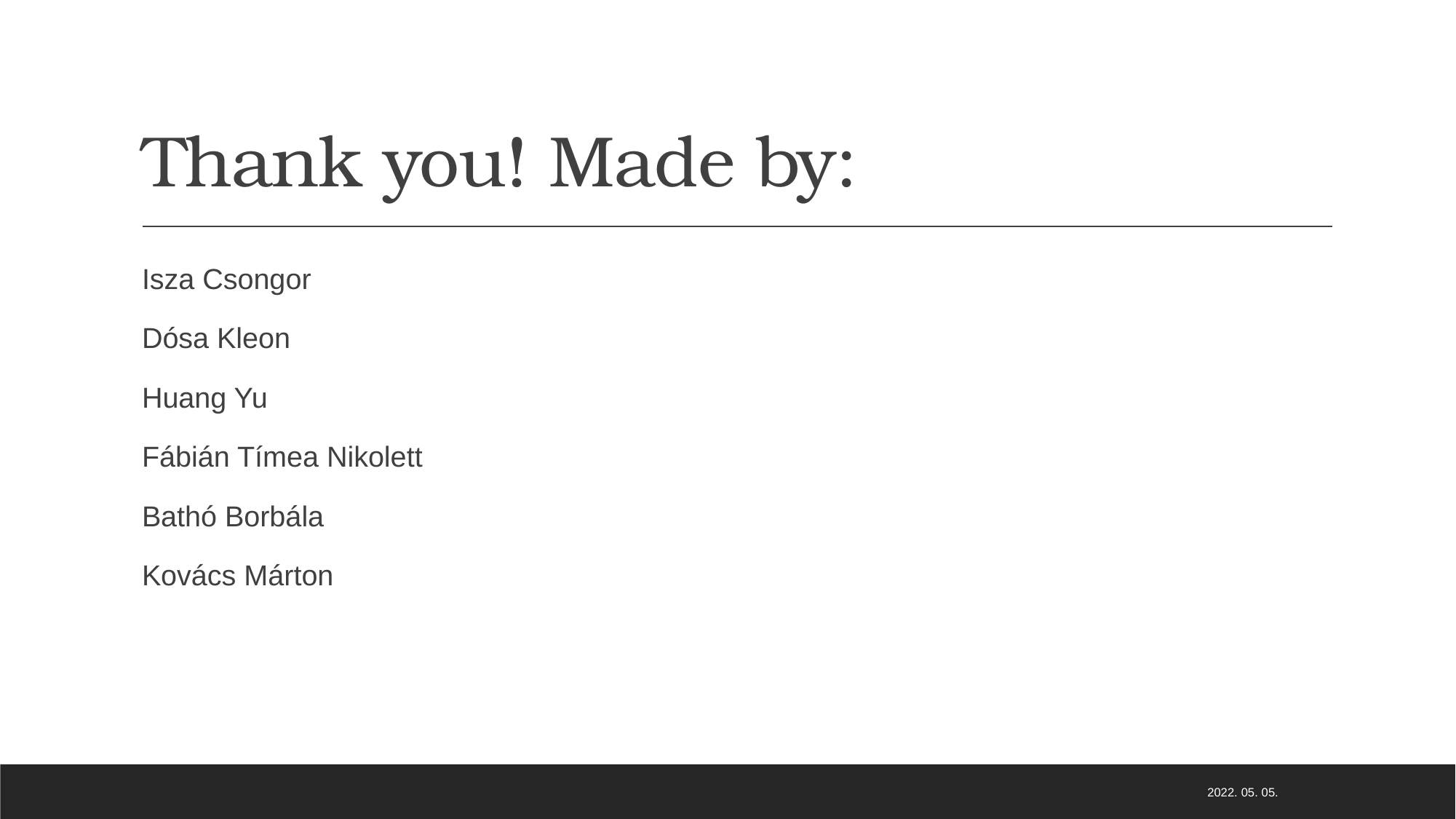

# Thank you! Made by:
Isza Csongor
Dósa Kleon
Huang Yu
Fábián Tímea Nikolett
Bathó Borbála
Kovács Márton
2022. 05. 05.